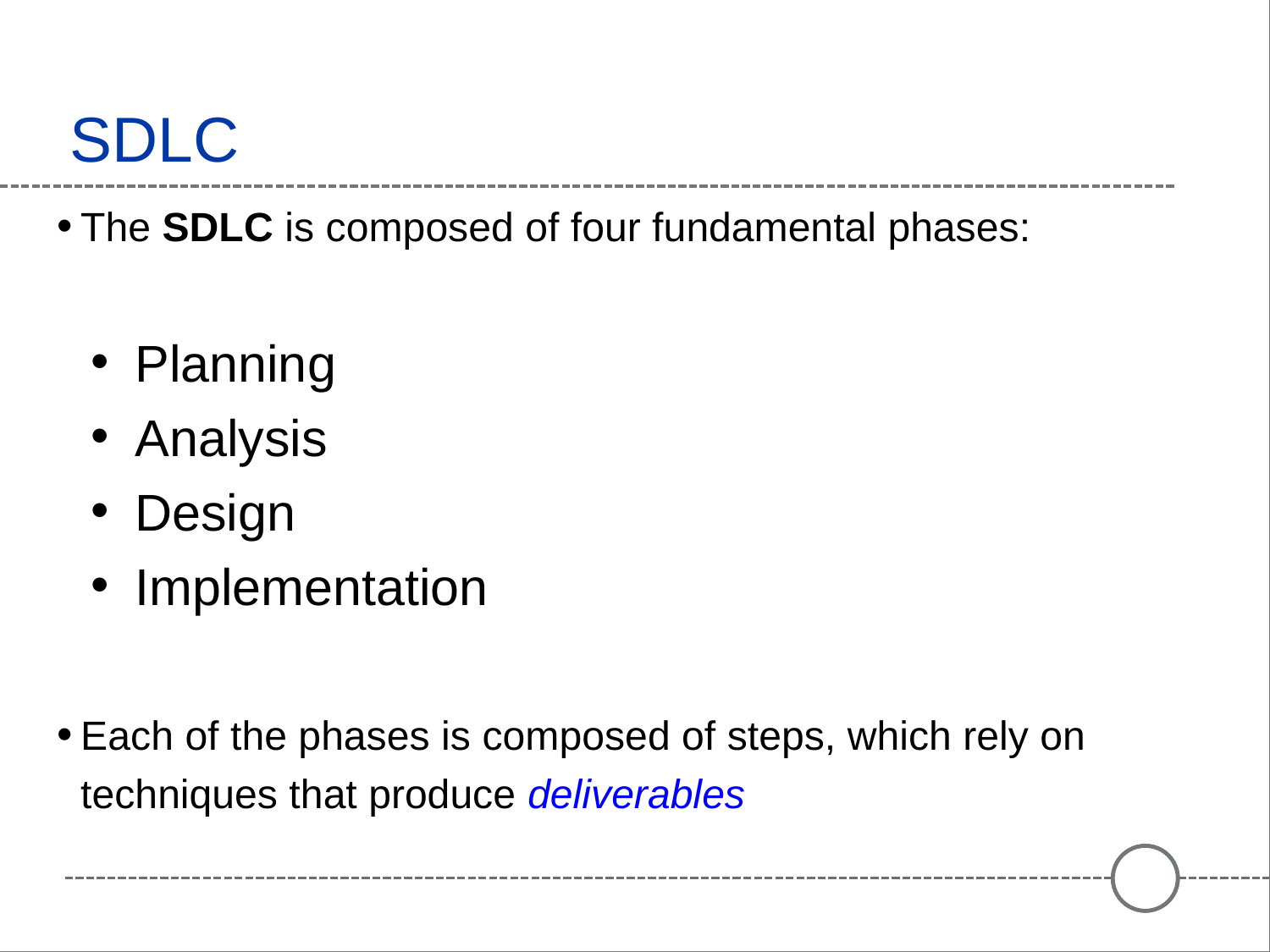

# SDLC
The SDLC is composed of four fundamental phases:

Planning
Analysis
Design
Implementation

Each of the phases is composed of steps, which rely on techniques that produce deliverables